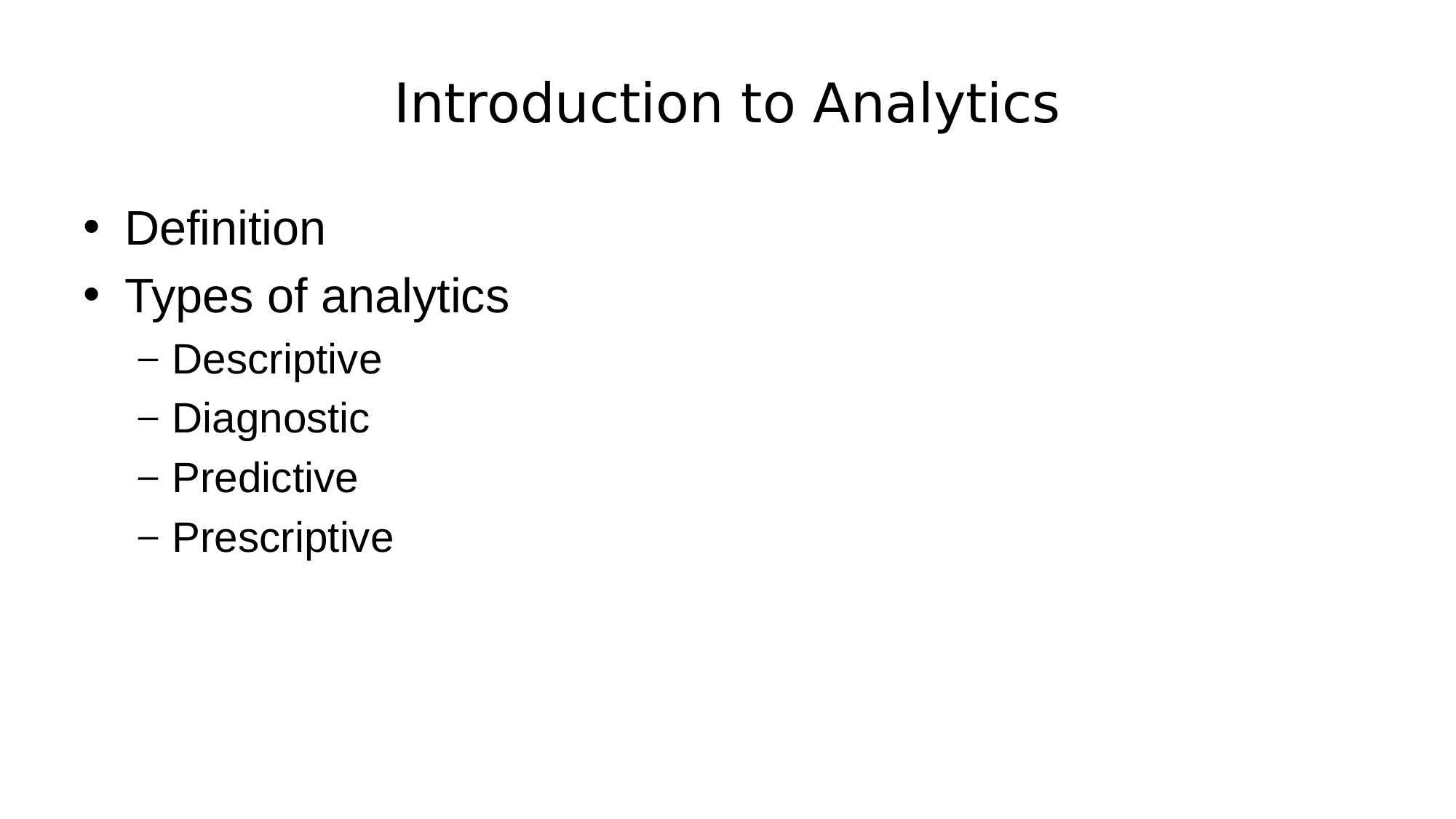

# Introduction to Analytics
Definition
Types of analytics
Descriptive
Diagnostic
Predictive
Prescriptive